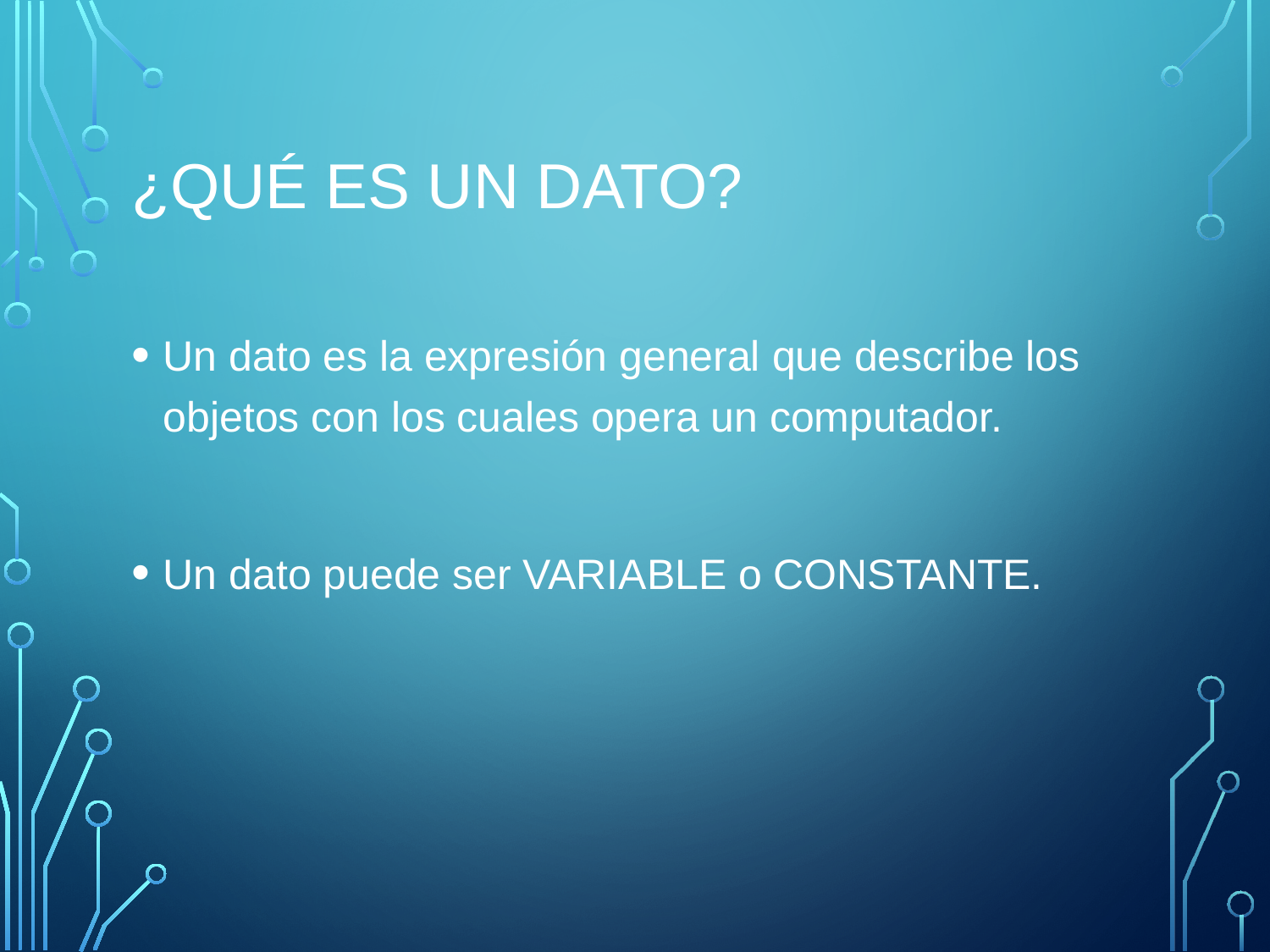

# ¿Qué es un dato?
Un dato es la expresión general que describe los objetos con los cuales opera un computador.

Un dato puede ser VARIABLE o CONSTANTE.